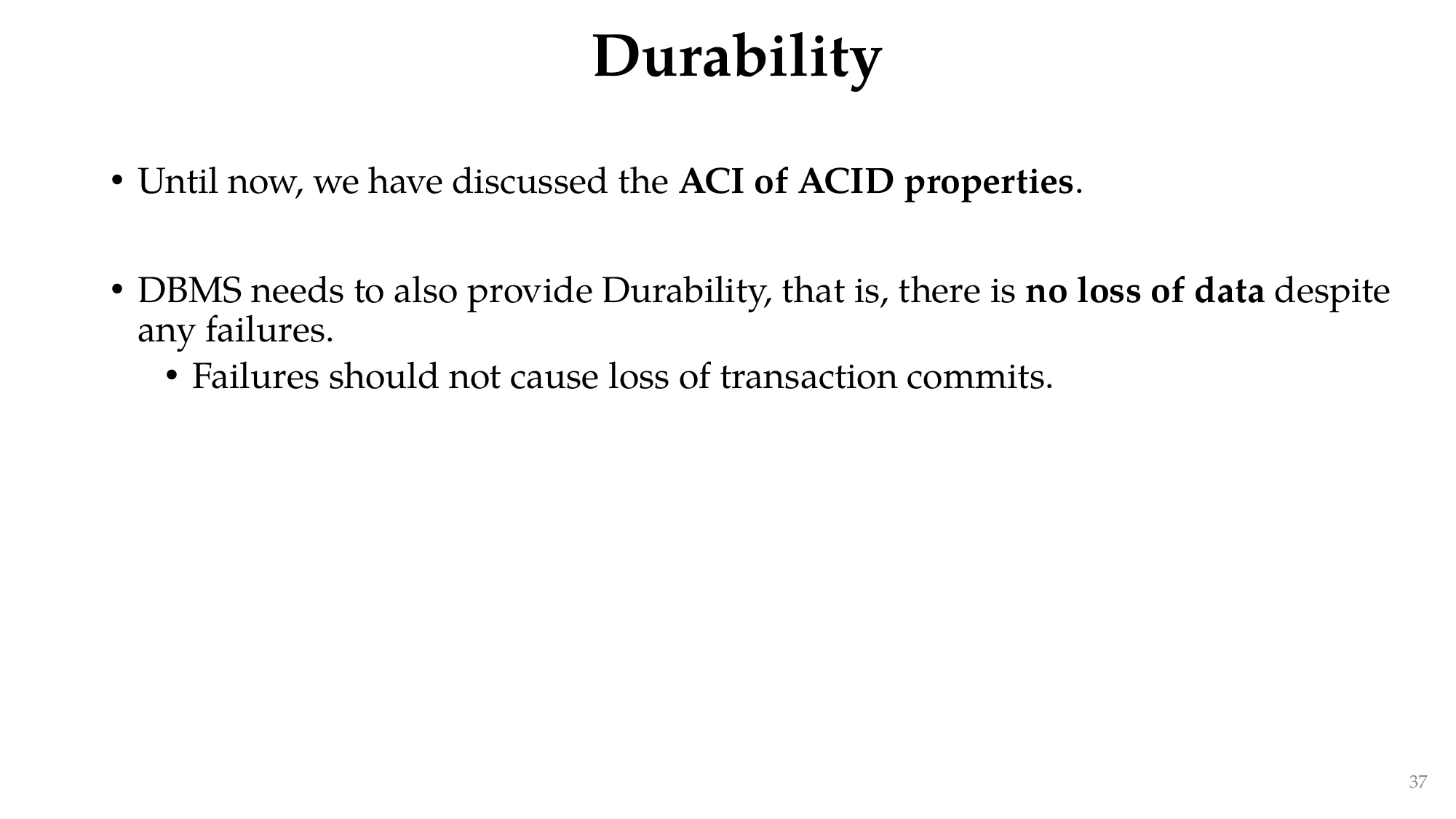

# Durability
Until now, we have discussed the ACI of ACID properties.

DBMS needs to also provide Durability, that is, there is no loss of data despite any failures.
Failures should not cause loss of transaction commits.
37